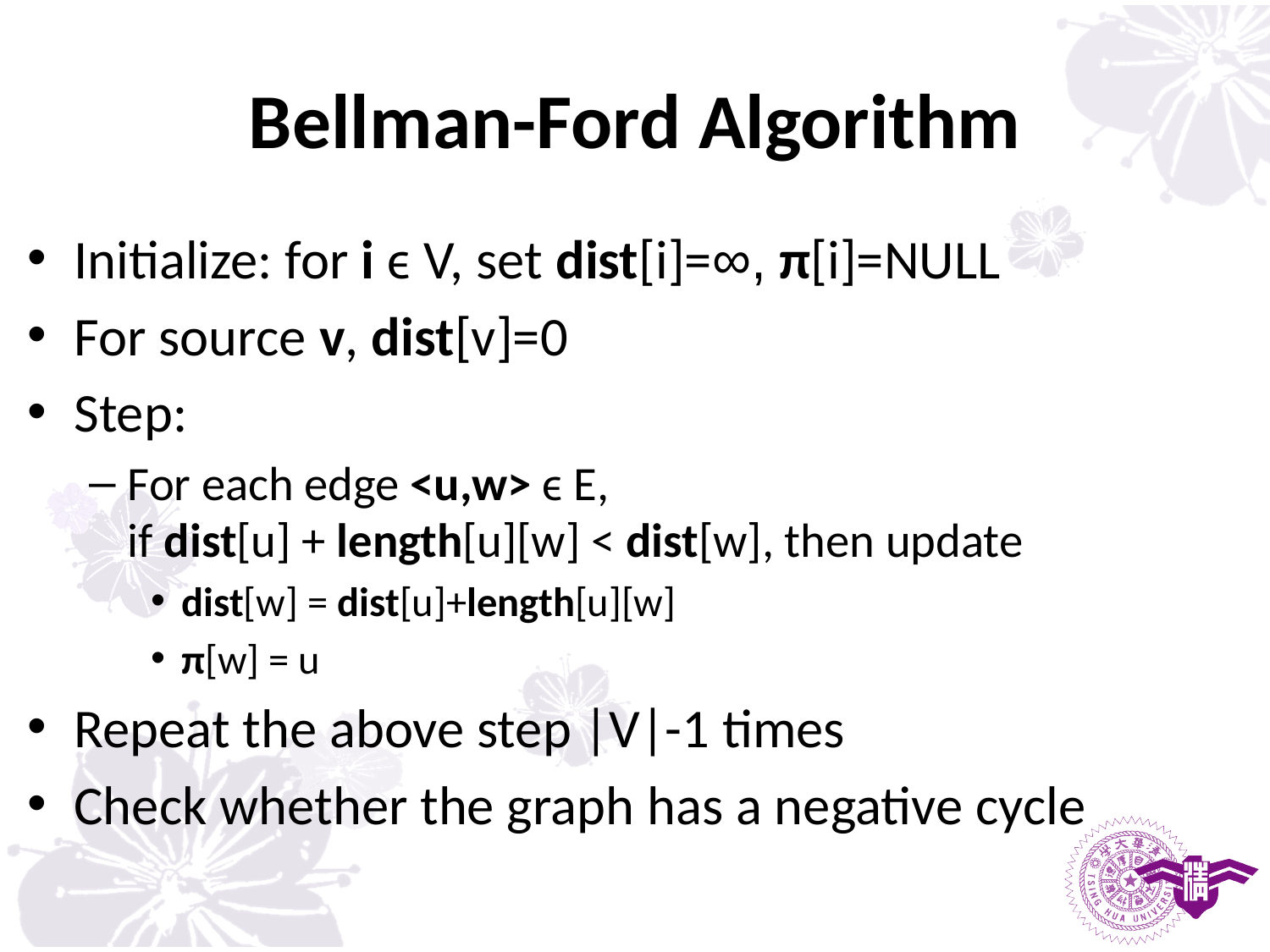

# Bellman-Ford Algorithm
Initialize: for i ϵ V, set dist[i]=∞, π[i]=NULL
For source v, dist[v]=0
Step:
For each edge <u,w> ϵ E,
if dist[u] + length[u][w] < dist[w], then update
dist[w] = dist[u]+length[u][w]
π[w] = u
Repeat the above step |V|-1 times
Check whether the graph has a negative cycle